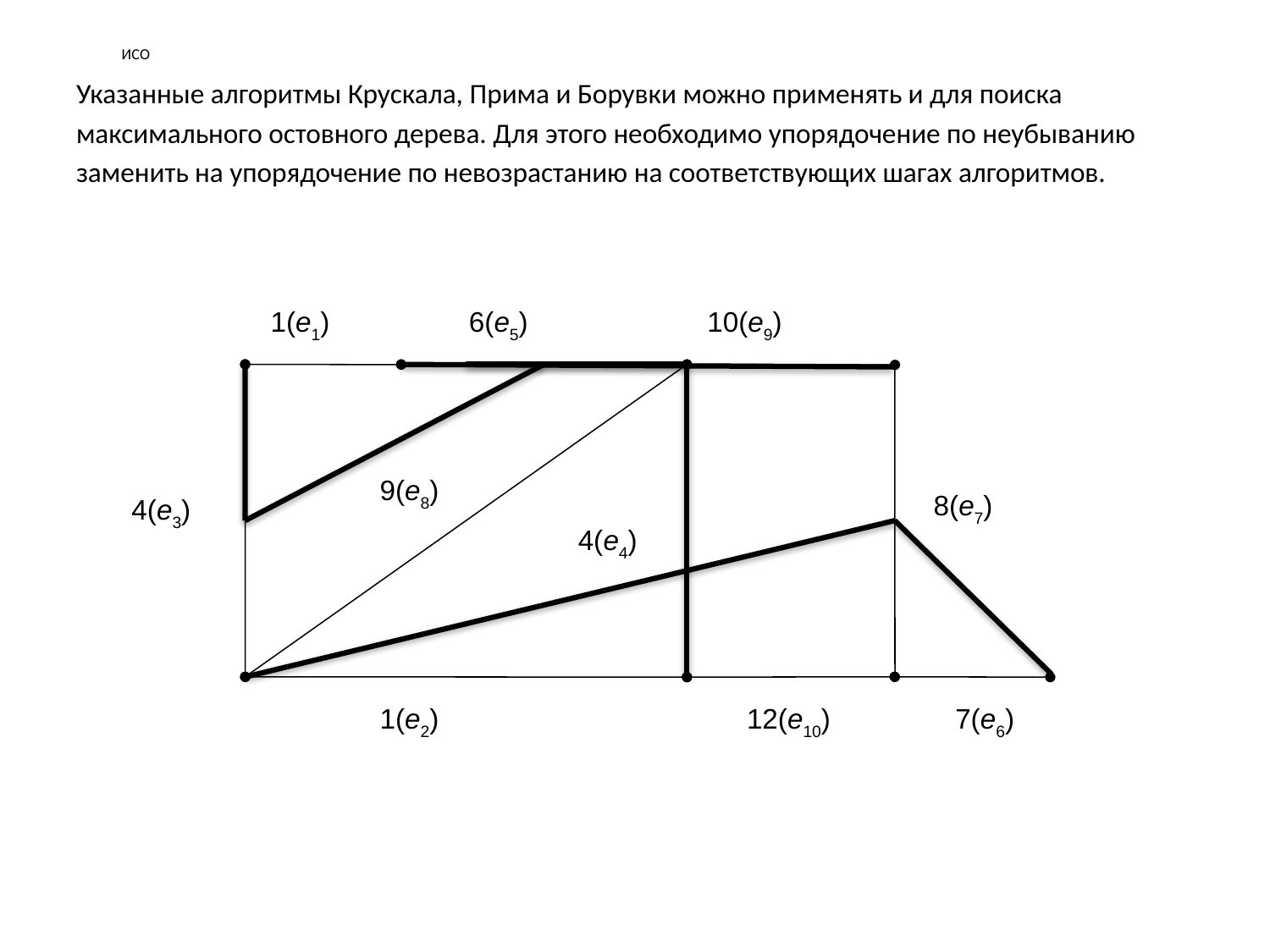

# ИСО
Указанные алгоритмы Крускала, Прима и Борувки можно применять и для поиска
максимального остовного дерева. Для этого необходимо упорядочение по неубыванию
заменить на упорядочение по невозрастанию на соответствующих шагах алгоритмов.

1(e1)

6(e5)
10(e9)

9(e8)
8(e7)
4(e3)
4(e4)

1(e2)
12(e10)
7(e6)